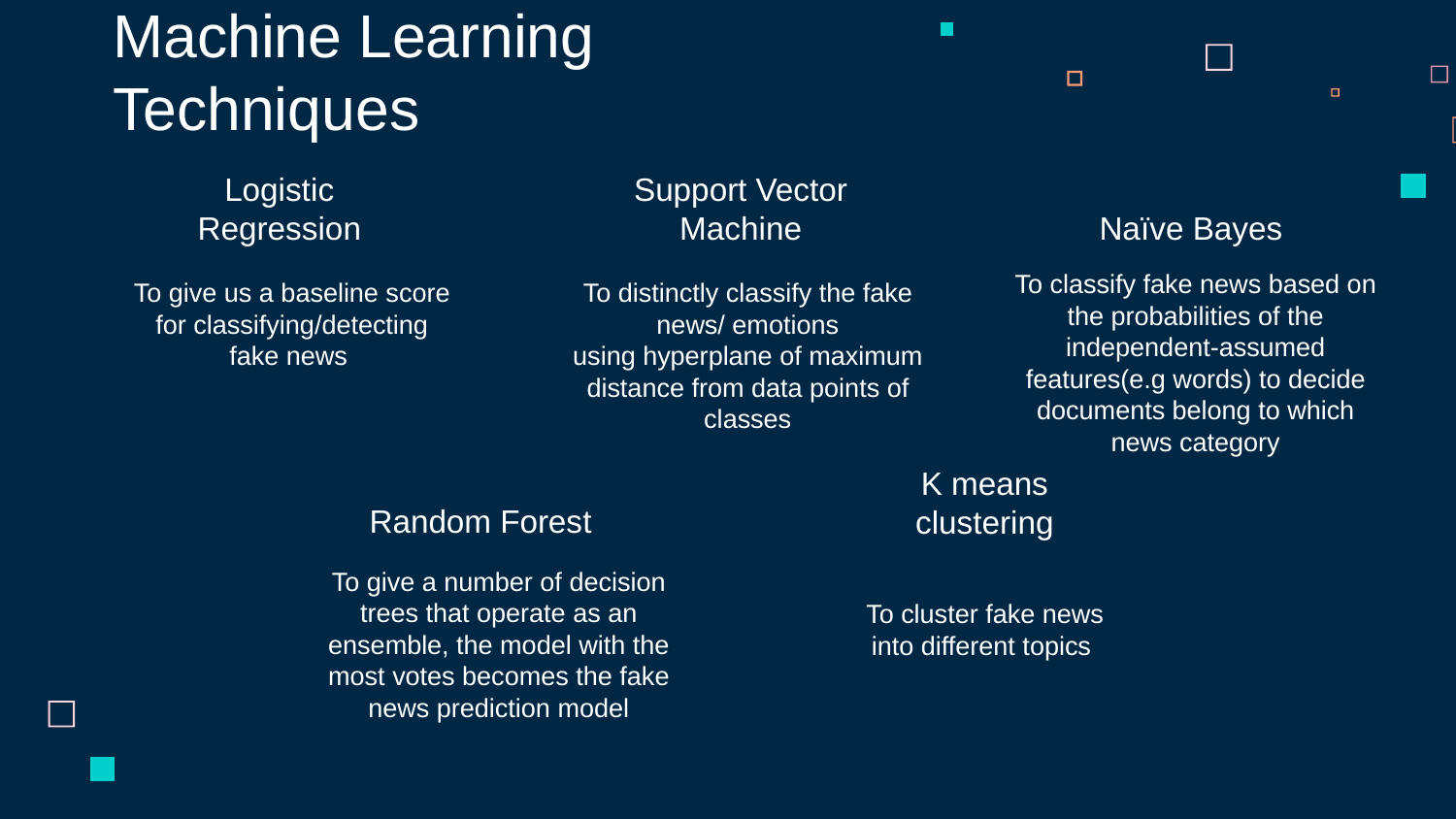

Machine Learning Techniques
# Logistic Regression
Support Vector Machine
Naïve Bayes
To classify fake news based on the probabilities of the independent-assumed features(e.g words) to decide documents belong to which news category
To give us a baseline score for classifying/detecting fake news
To distinctly classify the fake news/ emotions using hyperplane of maximum distance from data points of classes
Random Forest
K means clustering
To give a number of decision trees that operate as an ensemble, the model with the most votes becomes the fake news prediction model
To cluster fake news into different topics